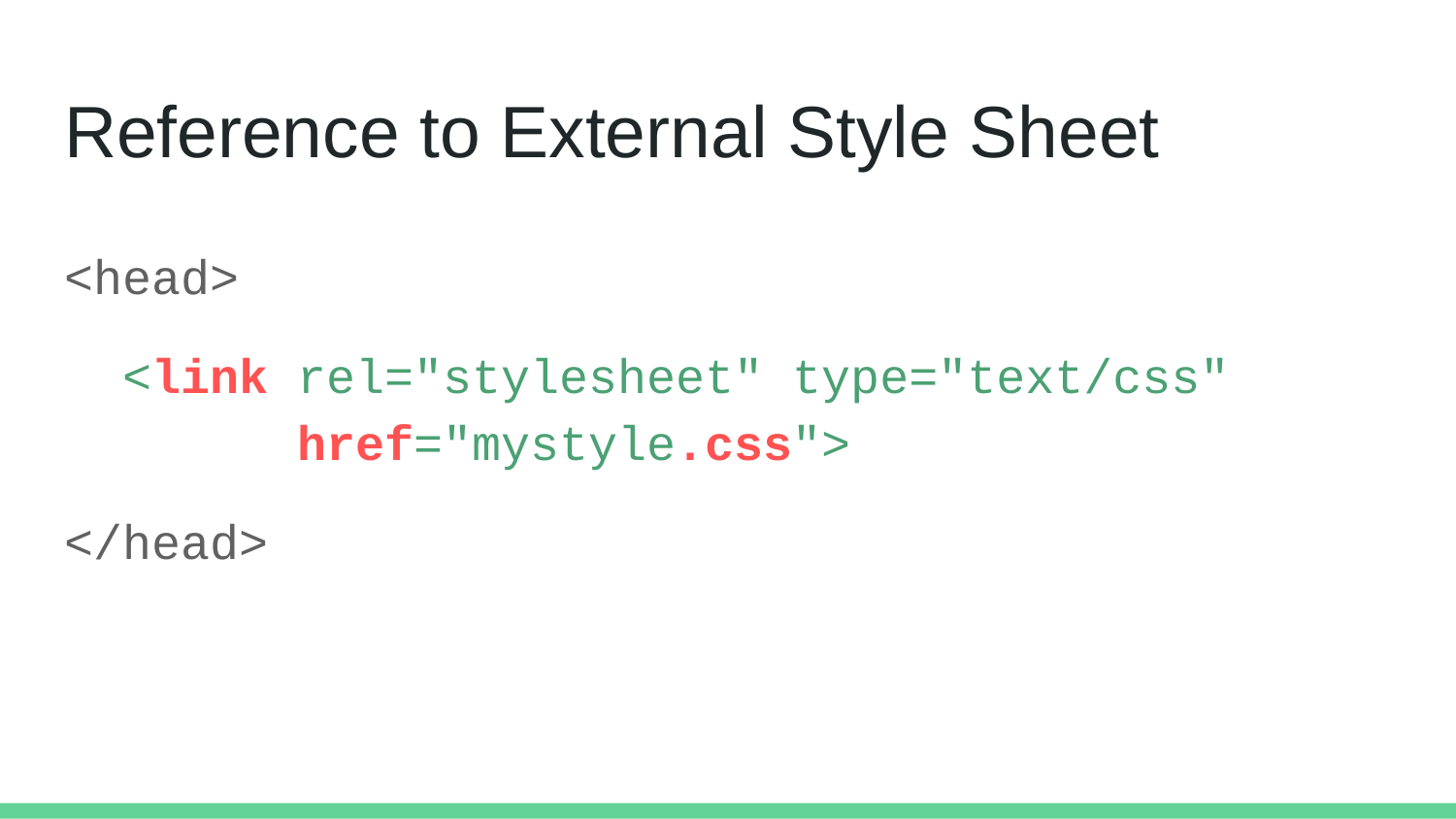

# Reference to External Style Sheet
<head>
  <link rel="stylesheet" type="text/css"
        href="mystyle.css">
</head>